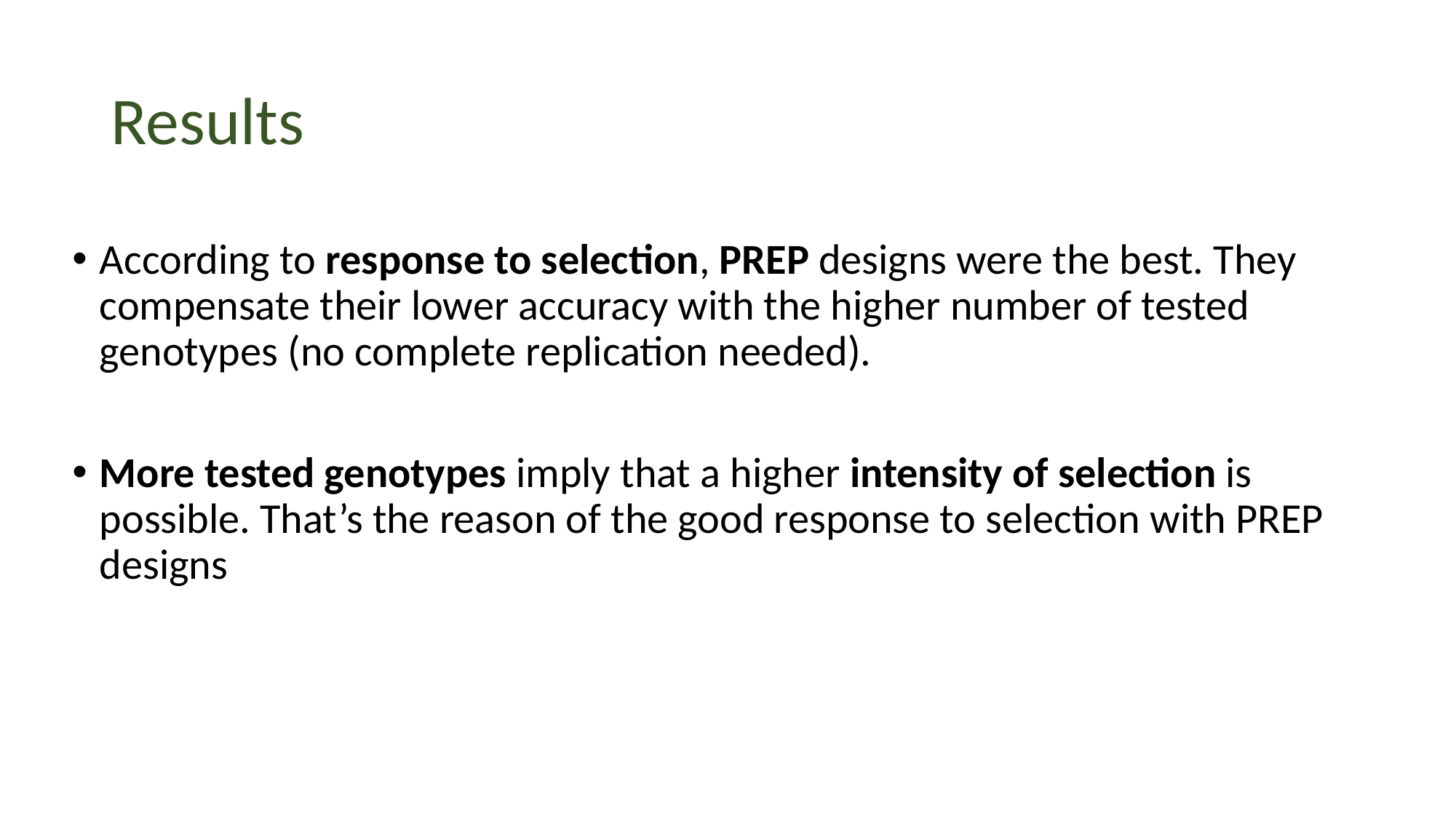

# Results
According to response to selection, PREP designs were the best. They compensate their lower accuracy with the higher number of tested genotypes (no complete replication needed).

More tested genotypes imply that a higher intensity of selection is possible. That’s the reason of the good response to selection with PREP designs